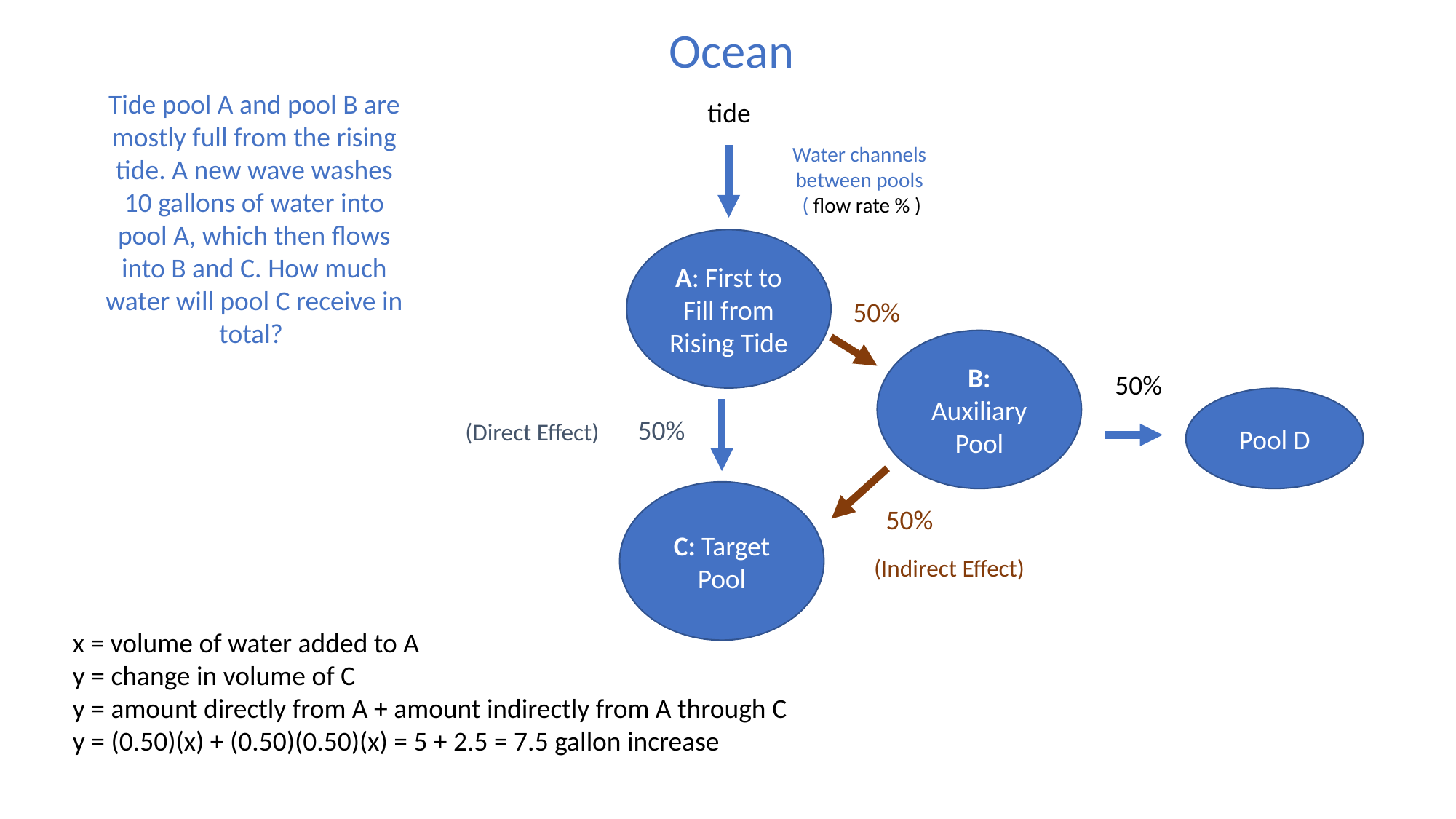

Ocean
Tide pool A and pool B are mostly full from the rising tide. A new wave washes 10 gallons of water into pool A, which then flows into B and C. How much water will pool C receive in total?
tide
Water channels
between pools
( flow rate % )
A: First to Fill from Rising Tide
50%
B: Auxiliary Pool
50%
Pool D
50%
(Direct Effect)
C: Target Pool
50%
(Indirect Effect)
x = volume of water added to A
y = change in volume of C
y = amount directly from A + amount indirectly from A through C
y = (0.50)(x) + (0.50)(0.50)(x) = 5 + 2.5 = 7.5 gallon increase